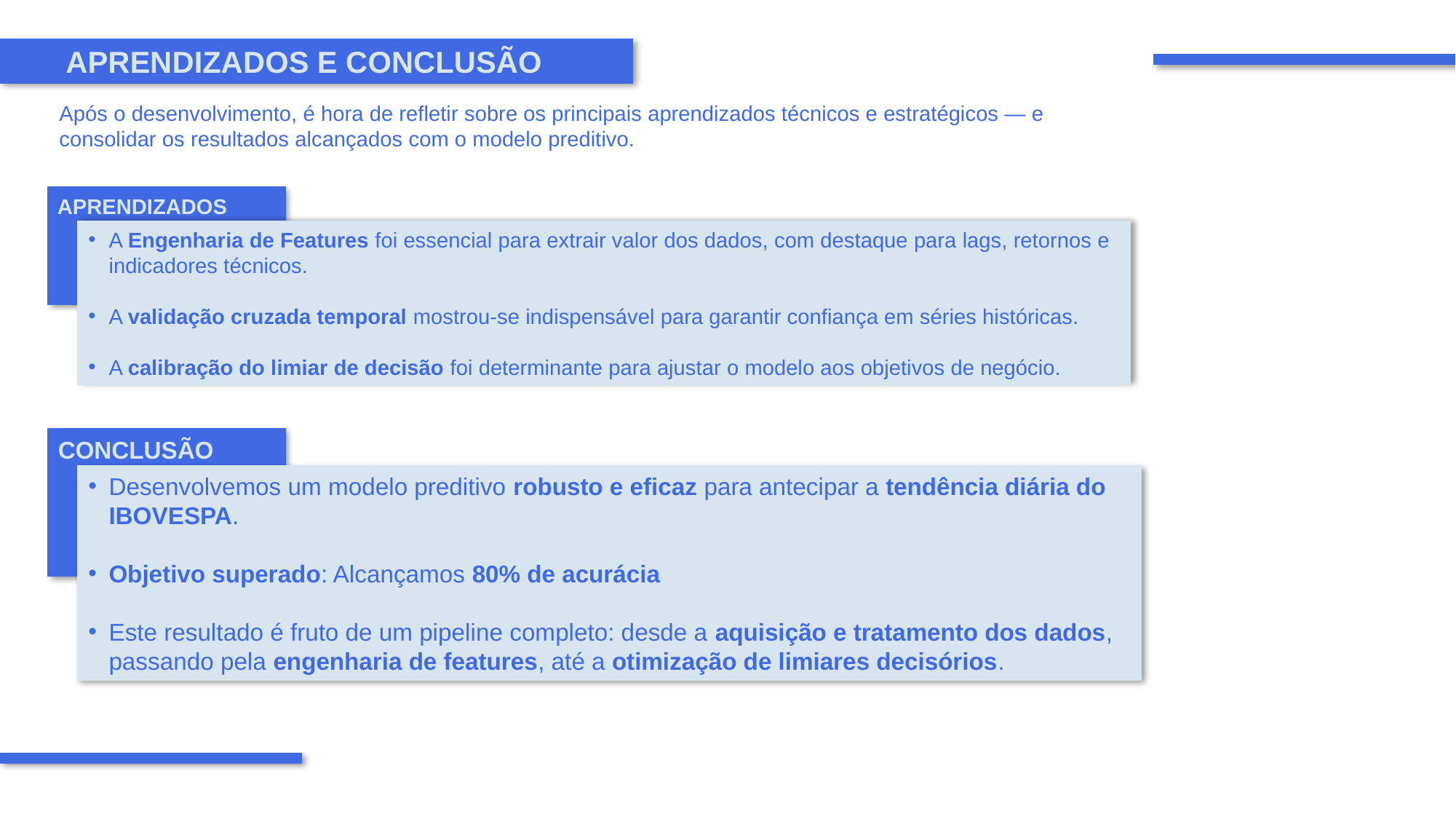

APRENDIZADOS E CONCLUSÃO

Após o desenvolvimento, é hora de refletir sobre os principais aprendizados técnicos e estratégicos — e consolidar os resultados alcançados com o modelo preditivo.

APRENDIZADOS
A Engenharia de Features foi essencial para extrair valor dos dados, com destaque para lags, retornos e indicadores técnicos.

A validação cruzada temporal mostrou-se indispensável para garantir confiança em séries históricas.

A calibração do limiar de decisão foi determinante para ajustar o modelo aos objetivos de negócio.

CONCLUSÃO
Desenvolvemos um modelo preditivo robusto e eficaz para antecipar a tendência diária do IBOVESPA.

Objetivo superado: Alcançamos 80% de acurácia

Este resultado é fruto de um pipeline completo: desde a aquisição e tratamento dos dados, passando pela engenharia de features, até a otimização de limiares decisórios.